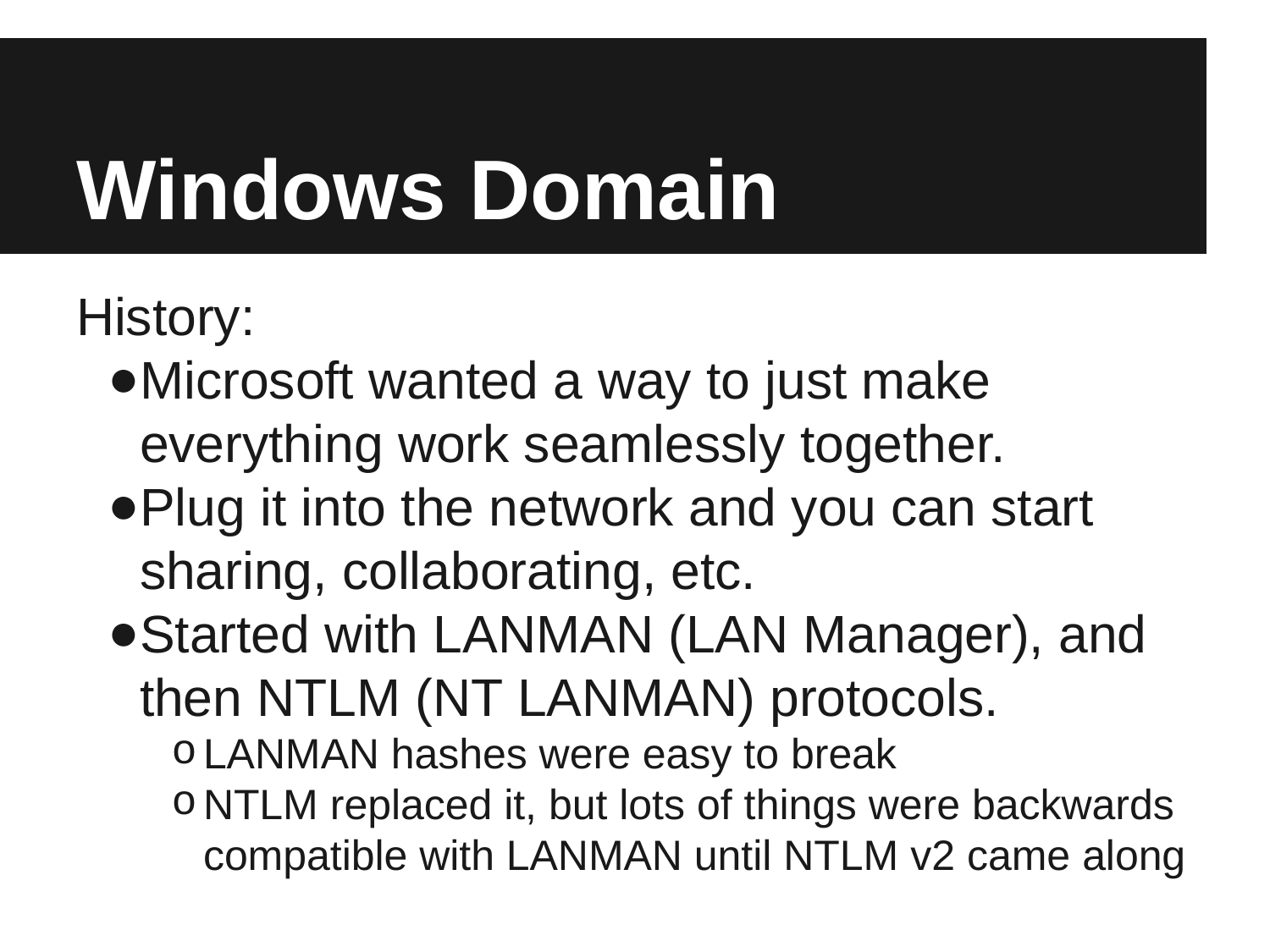

# Windows Domain
History:
Microsoft wanted a way to just make everything work seamlessly together.
Plug it into the network and you can start sharing, collaborating, etc.
Started with LANMAN (LAN Manager), and then NTLM (NT LANMAN) protocols.
LANMAN hashes were easy to break
NTLM replaced it, but lots of things were backwards compatible with LANMAN until NTLM v2 came along